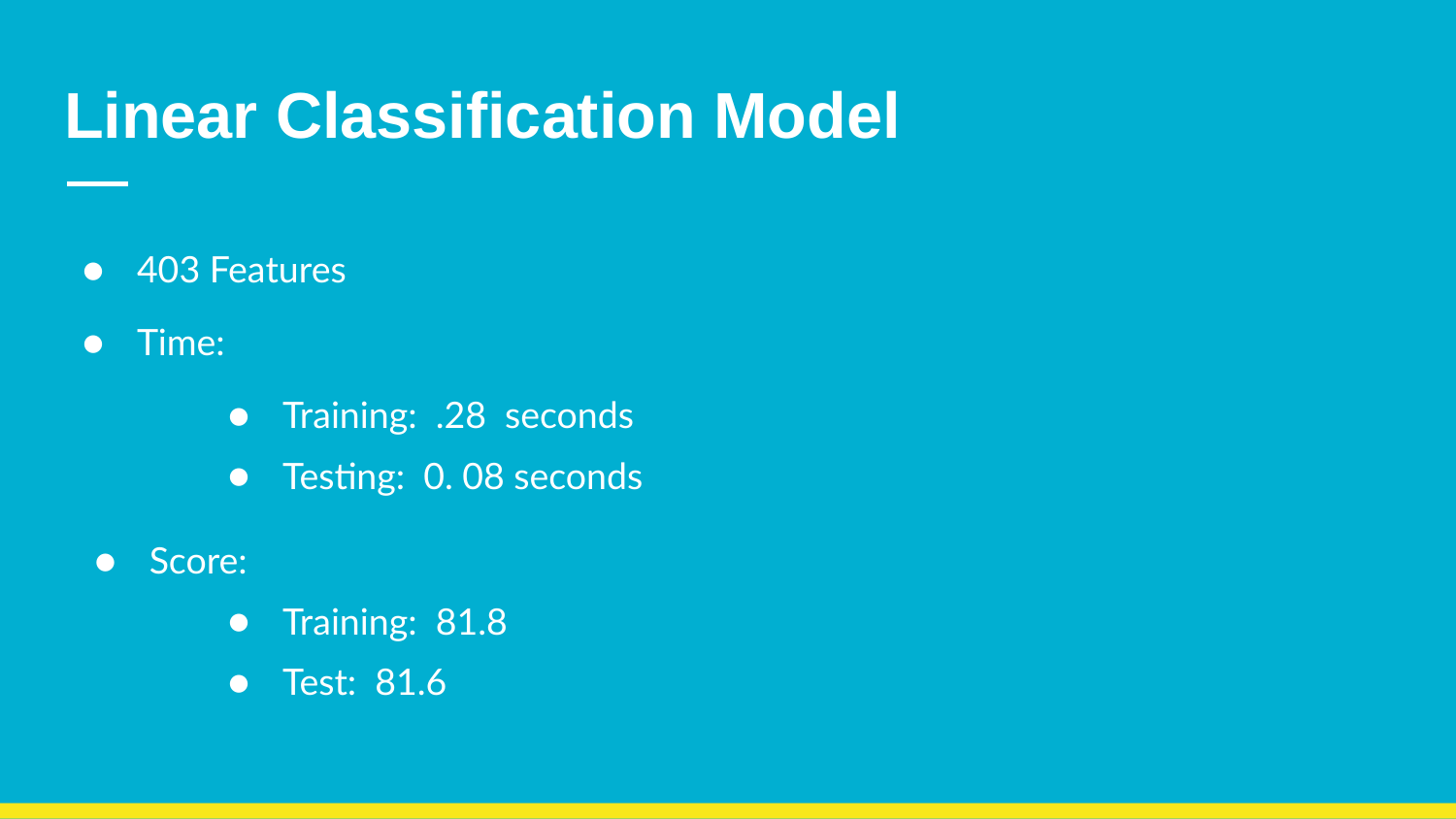

# Linear Classification Model

403 Features
Time:
Training:  .28  seconds
Testing:  0. 08 seconds
Score:
Training:  81.8
Test:  81.6